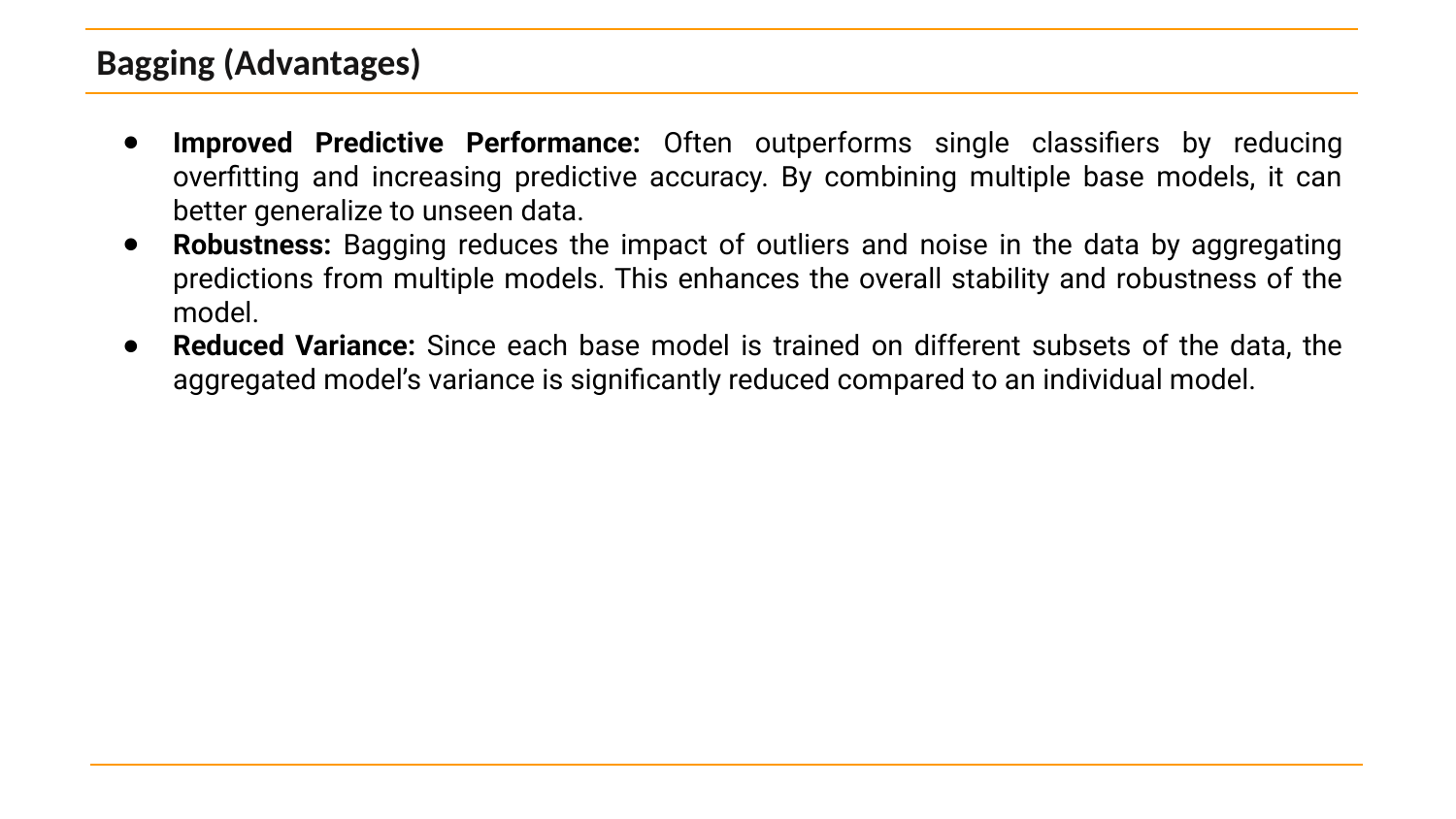

Bagging (Advantages)
Improved Predictive Performance: Often outperforms single classifiers by reducing overfitting and increasing predictive accuracy. By combining multiple base models, it can better generalize to unseen data.
Robustness: Bagging reduces the impact of outliers and noise in the data by aggregating predictions from multiple models. This enhances the overall stability and robustness of the model.
Reduced Variance: Since each base model is trained on different subsets of the data, the aggregated model’s variance is significantly reduced compared to an individual model.